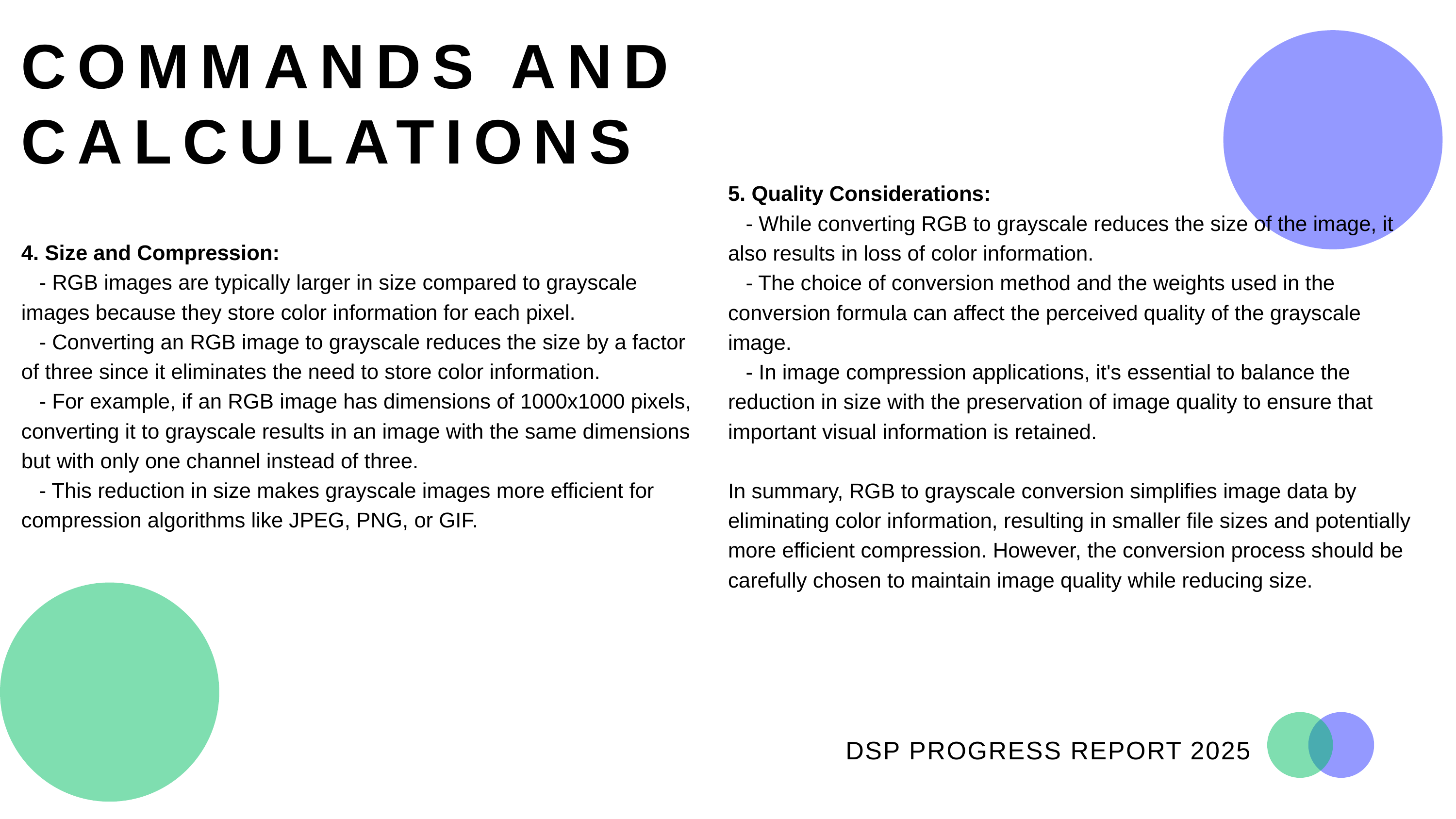

COMMANDS AND CALCULATIONS

5. Quality Considerations:
   - While converting RGB to grayscale reduces the size of the image, it also results in loss of color information.
   - The choice of conversion method and the weights used in the conversion formula can affect the perceived quality of the grayscale image.
   - In image compression applications, it's essential to balance the reduction in size with the preservation of image quality to ensure that important visual information is retained.

In summary, RGB to grayscale conversion simplifies image data by eliminating color information, resulting in smaller file sizes and potentially more efficient compression. However, the conversion process should be carefully chosen to maintain image quality while reducing size.
4. Size and Compression:
   - RGB images are typically larger in size compared to grayscale images because they store color information for each pixel.
   - Converting an RGB image to grayscale reduces the size by a factor of three since it eliminates the need to store color information.
   - For example, if an RGB image has dimensions of 1000x1000 pixels, converting it to grayscale results in an image with the same dimensions but with only one channel instead of three.
   - This reduction in size makes grayscale images more efficient for compression algorithms like JPEG, PNG, or GIF.

DSP PROGRESS REPORT 2025